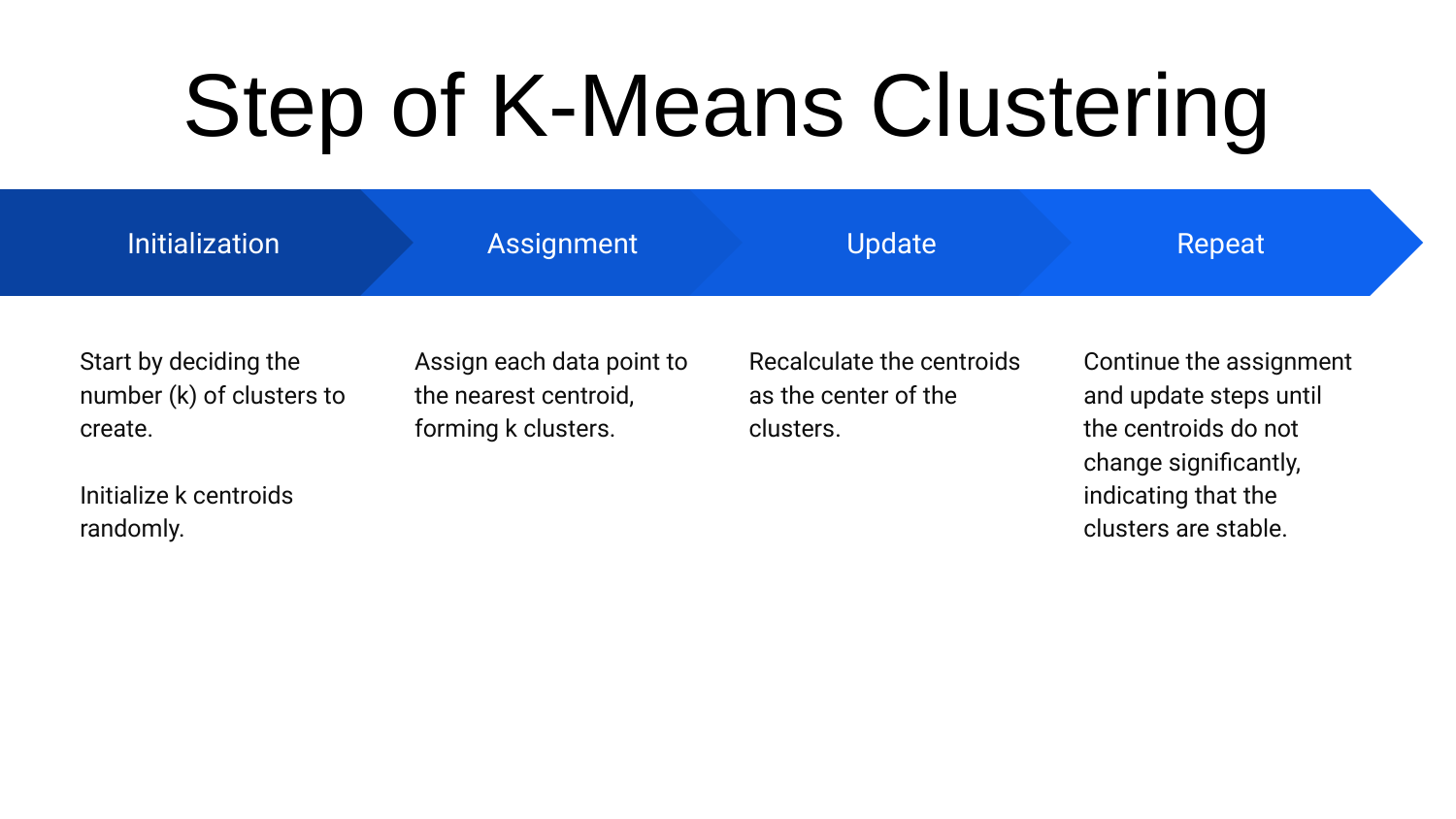

# Step of K-Means Clustering
Assignment
Assign each data point to the nearest centroid, forming k clusters.
Update
Recalculate the centroids as the center of the clusters.
Repeat
Continue the assignment and update steps until the centroids do not change significantly, indicating that the clusters are stable.
Initialization
Start by deciding the number (k) of clusters to create.

Initialize k centroids randomly.